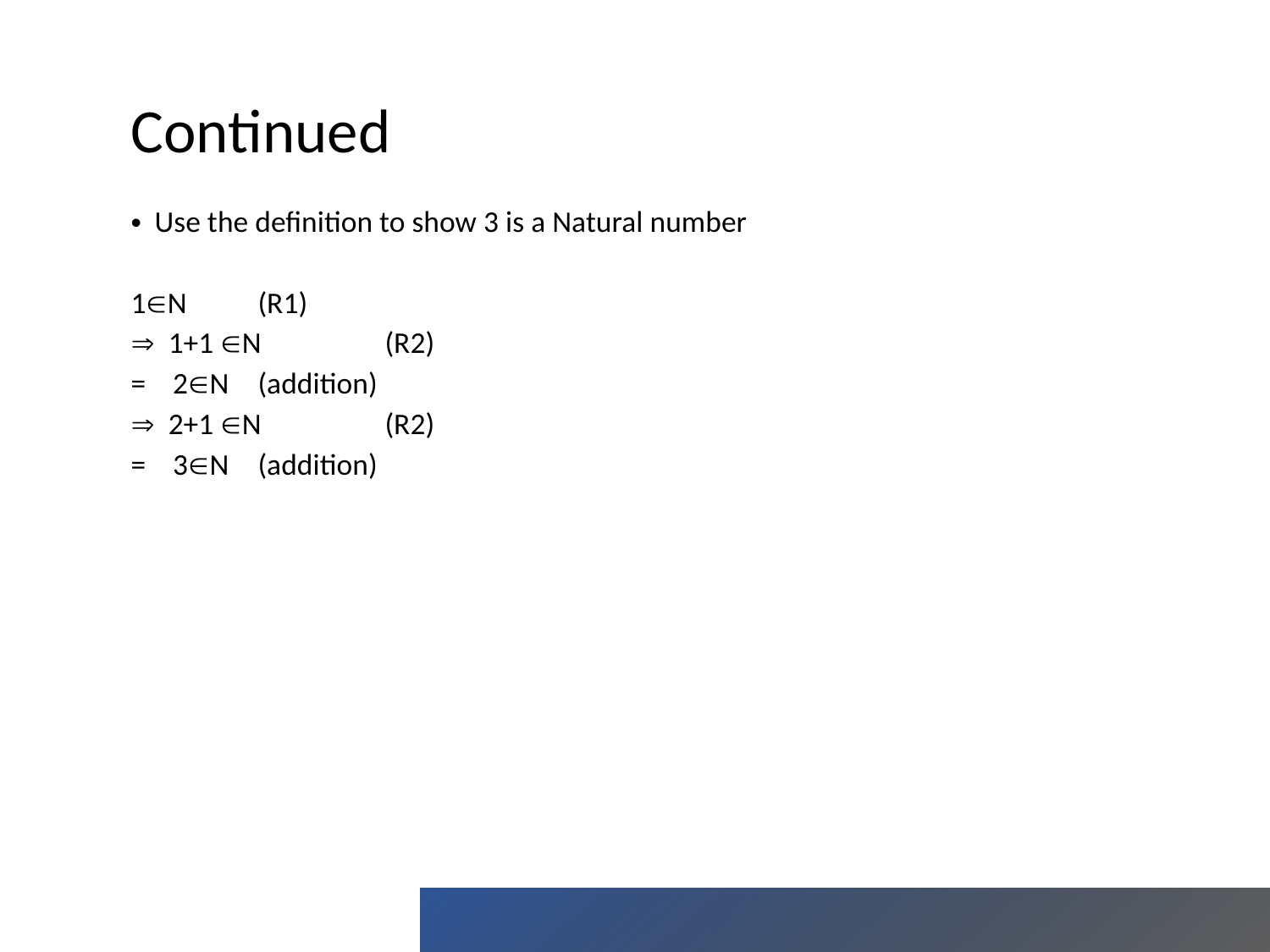

Continued
Use the definition to show 3 is a Natural number

1∈N 	(R1)
⇒  1+1 ∈N 	(R2)
=    2∈N  	(addition)
⇒  2+1 ∈N 	(R2)
=    3∈N	(addition)